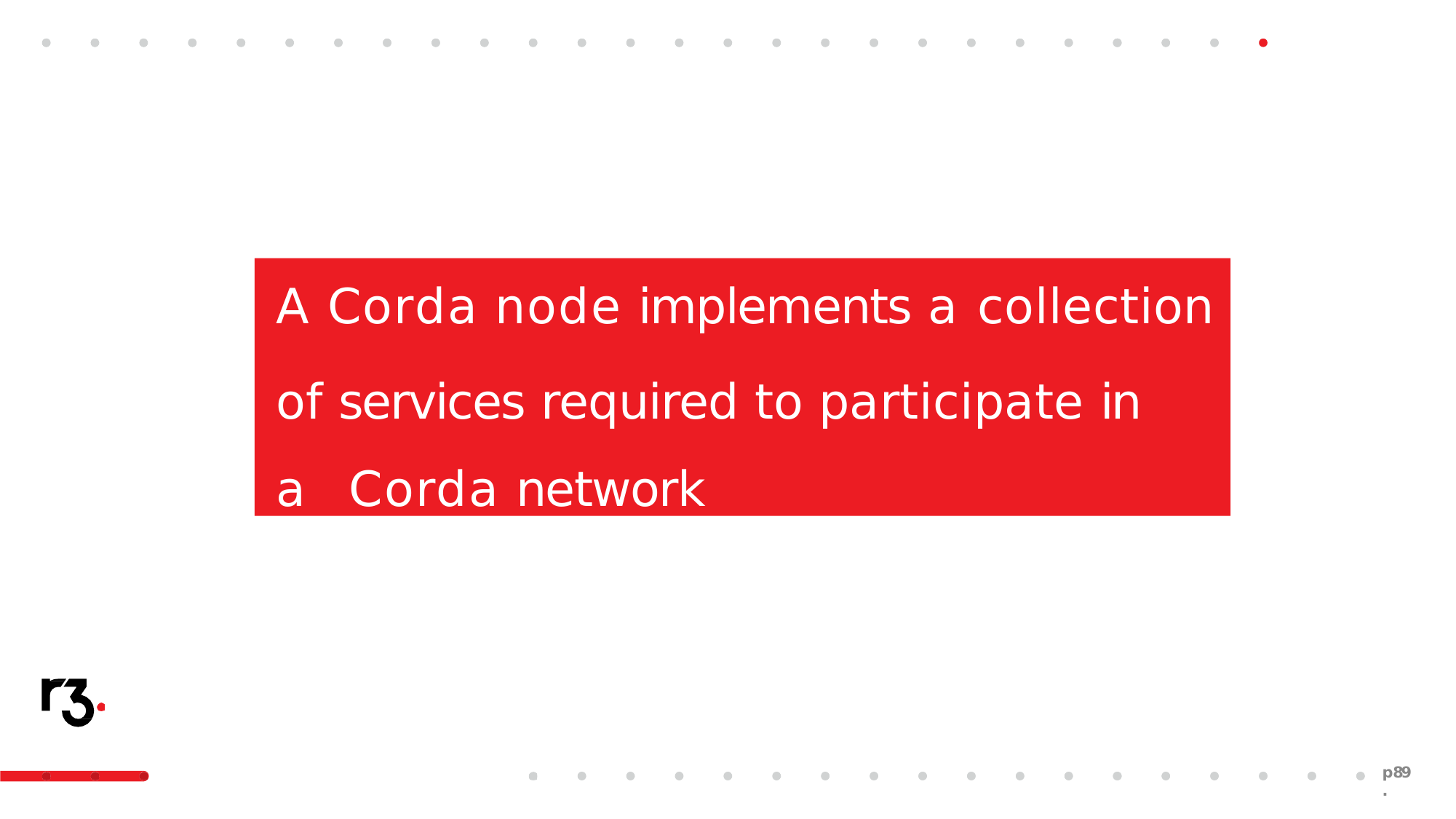

A Corda node implements a collection
of services required to participate in a  Corda network
p89.